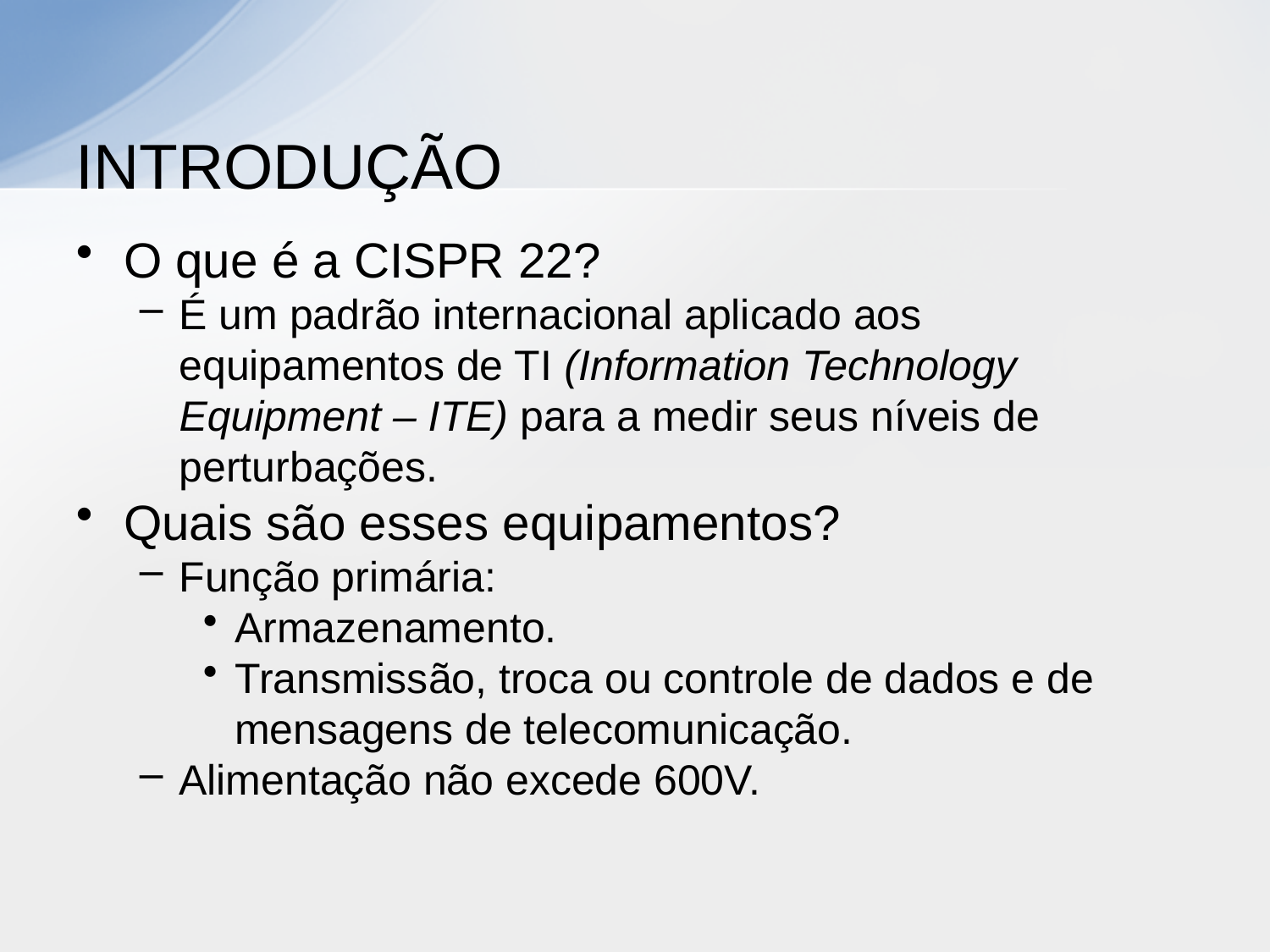

# INTRODUÇÃO
O que é a CISPR 22?
É um padrão internacional aplicado aos equipamentos de TI (Information Technology Equipment – ITE) para a medir seus níveis de perturbações.
Quais são esses equipamentos?
Função primária:
Armazenamento.
Transmissão, troca ou controle de dados e de mensagens de telecomunicação.
Alimentação não excede 600V.